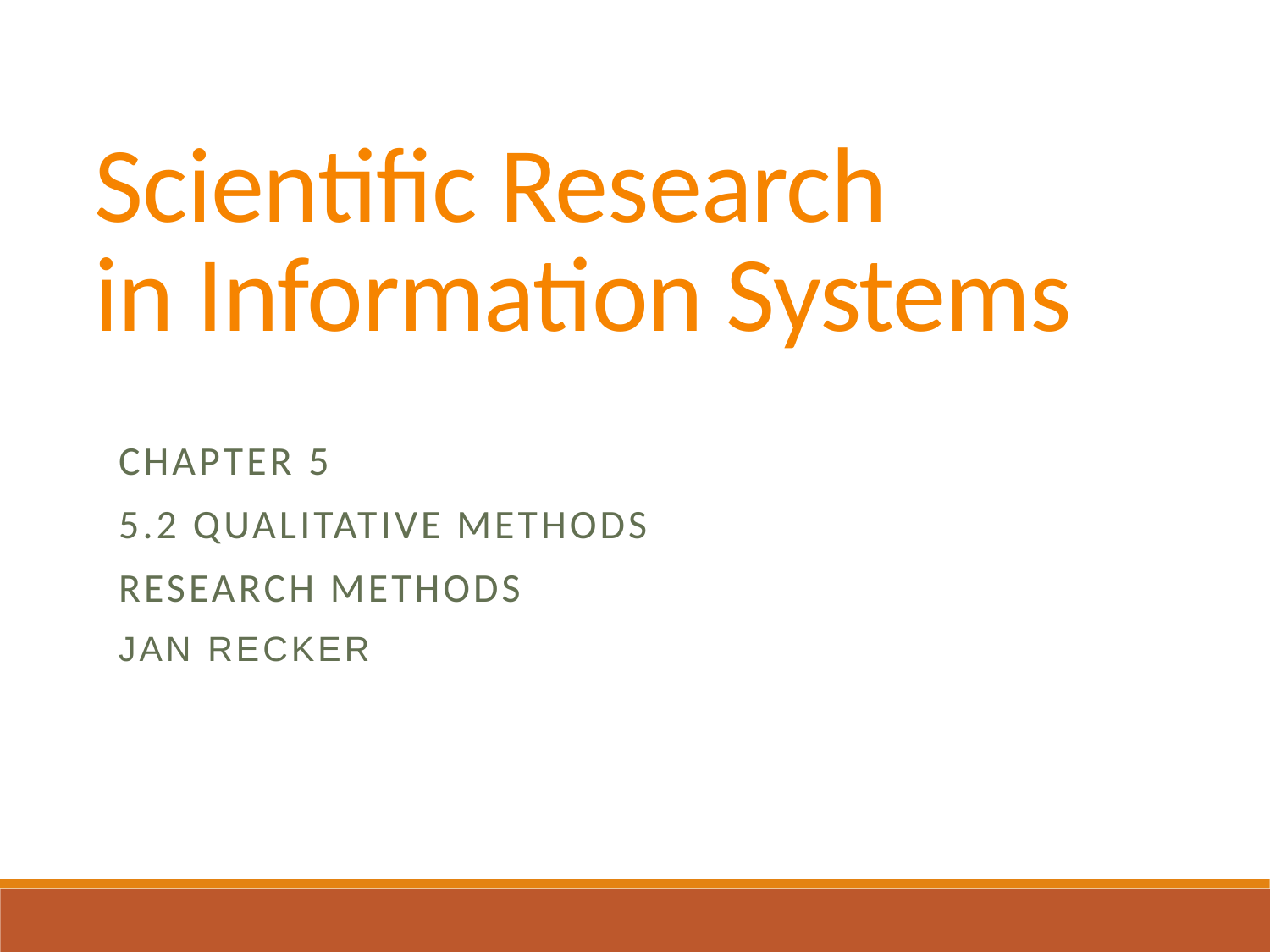

# Scientific Research in Information Systems
Chapter 5
5.2 QualItatIve Methods
RESEARCH mETHODS
JAN RECKER